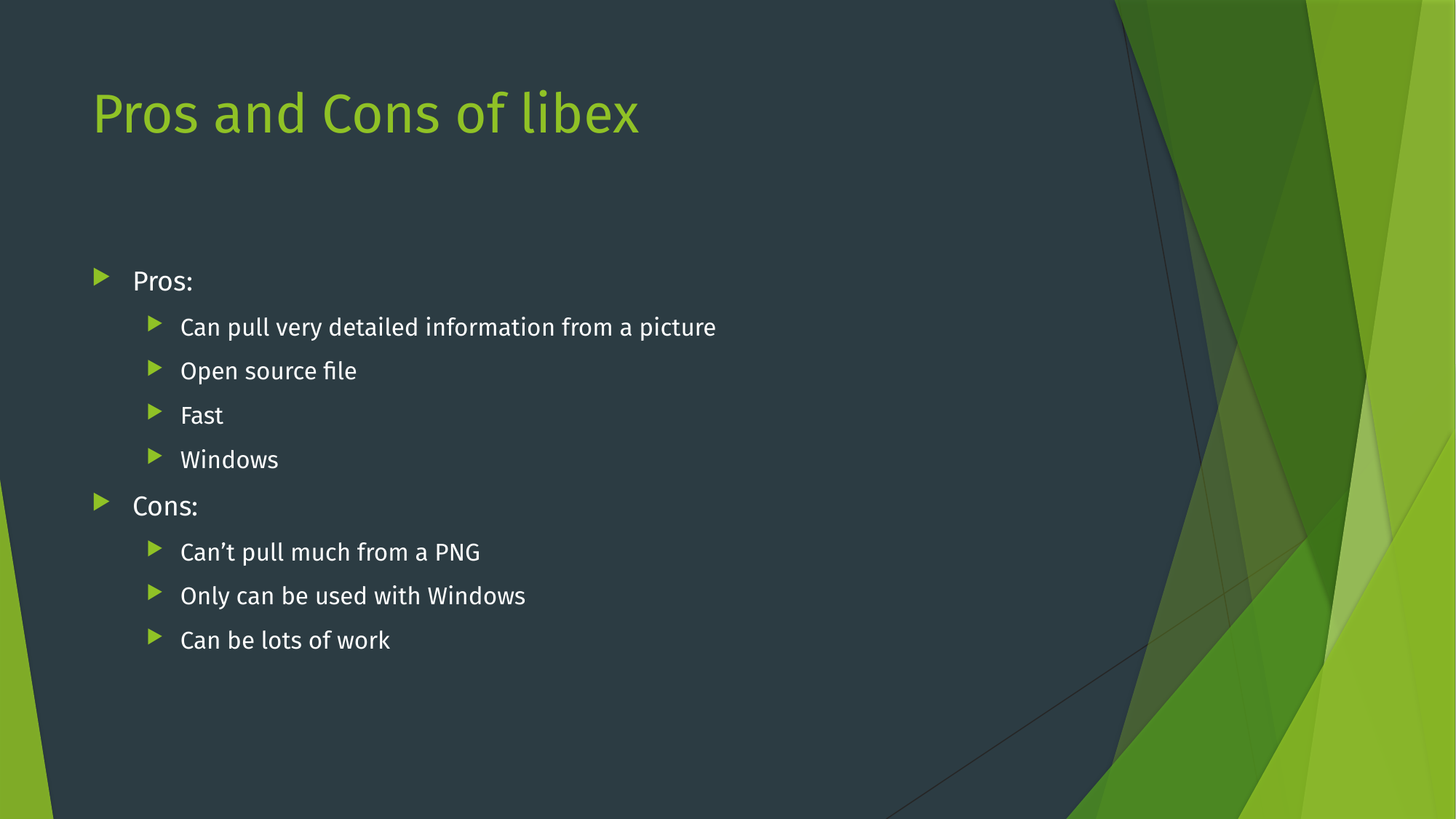

# Pros and Cons of libex
Pros:
Can pull very detailed information from a picture
Open source file
Fast
Windows
Cons:
Can’t pull much from a PNG
Only can be used with Windows
Can be lots of work